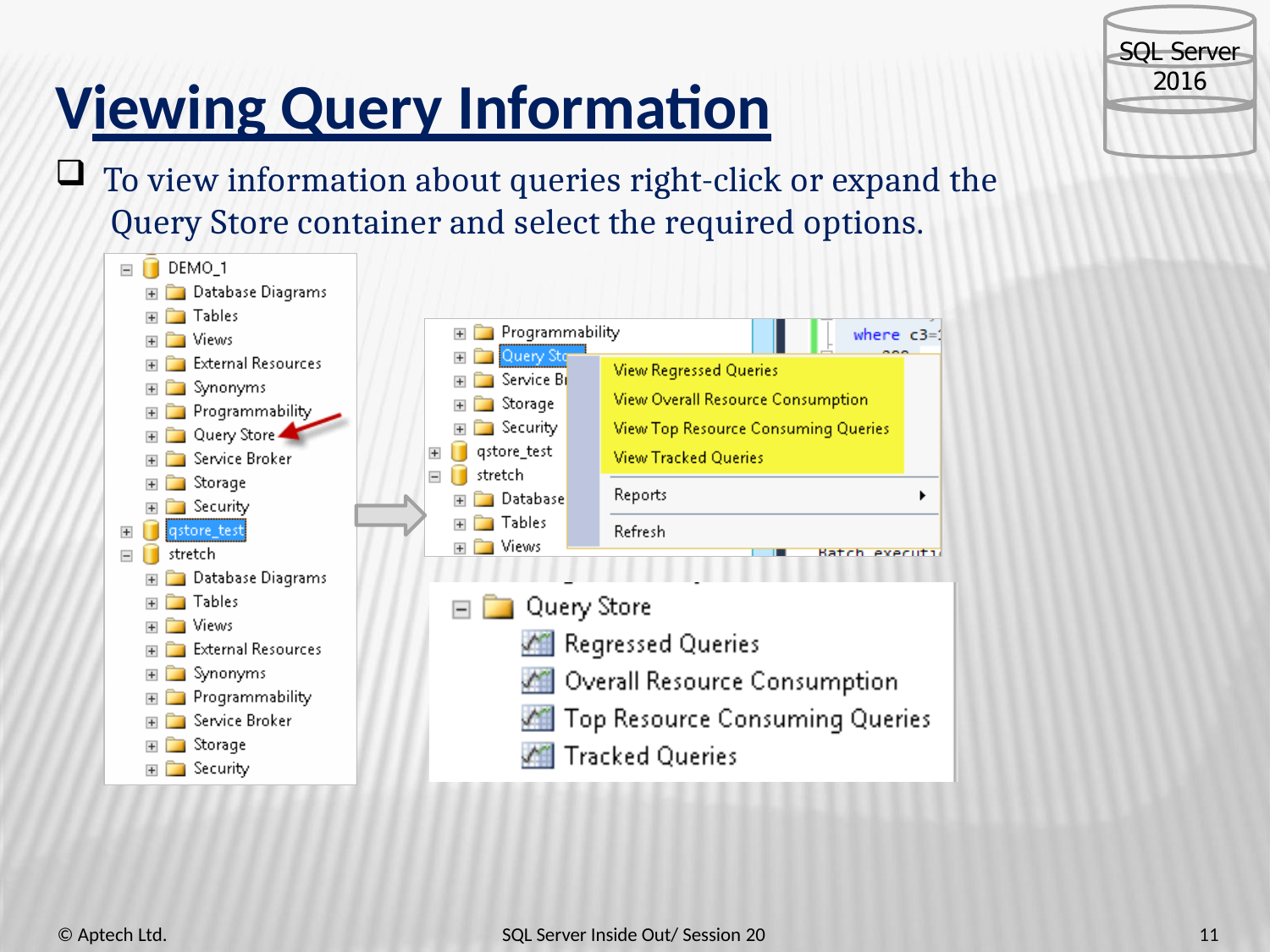

SQL Server

2016
# Viewing Query Information

To view information about queries right-click or expand the  Query Store container and select the required options.

11
© Aptech Ltd.
SQL Server Inside Out/ Session 20